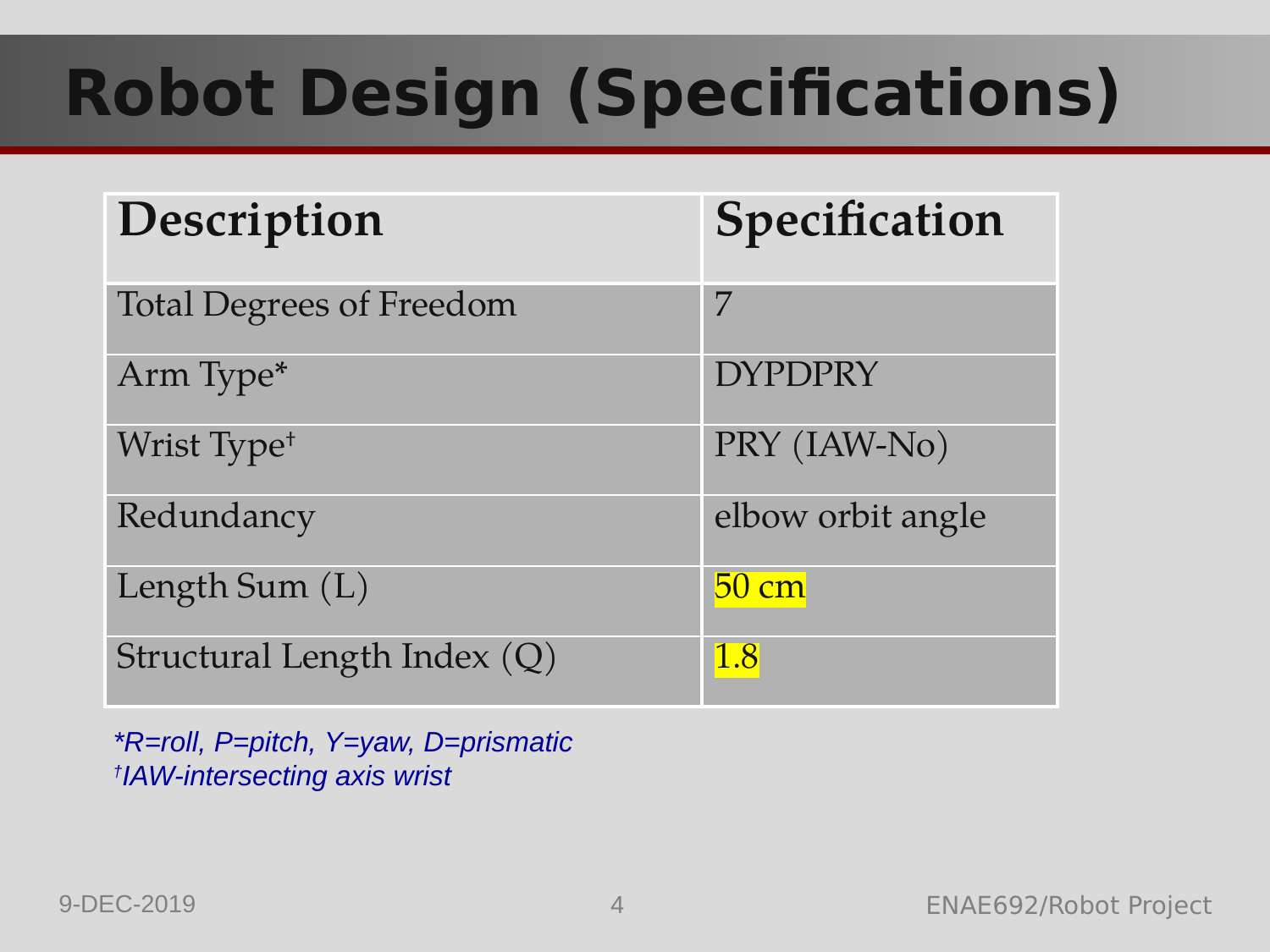

# Robot Design (Specifications)
| Description | Specification |
| --- | --- |
| Total Degrees of Freedom | 7 |
| Arm Type\* | DYPDPRY |
| Wrist Type† | PRY (IAW-No) |
| Redundancy | elbow orbit angle |
| Length Sum (L) | 50 cm |
| Structural Length Index (Q) | 1.8 |
*R=roll, P=pitch, Y=yaw, D=prismatic
†IAW-intersecting axis wrist
9-DEC-2019
4
ENAE692/Robot Project